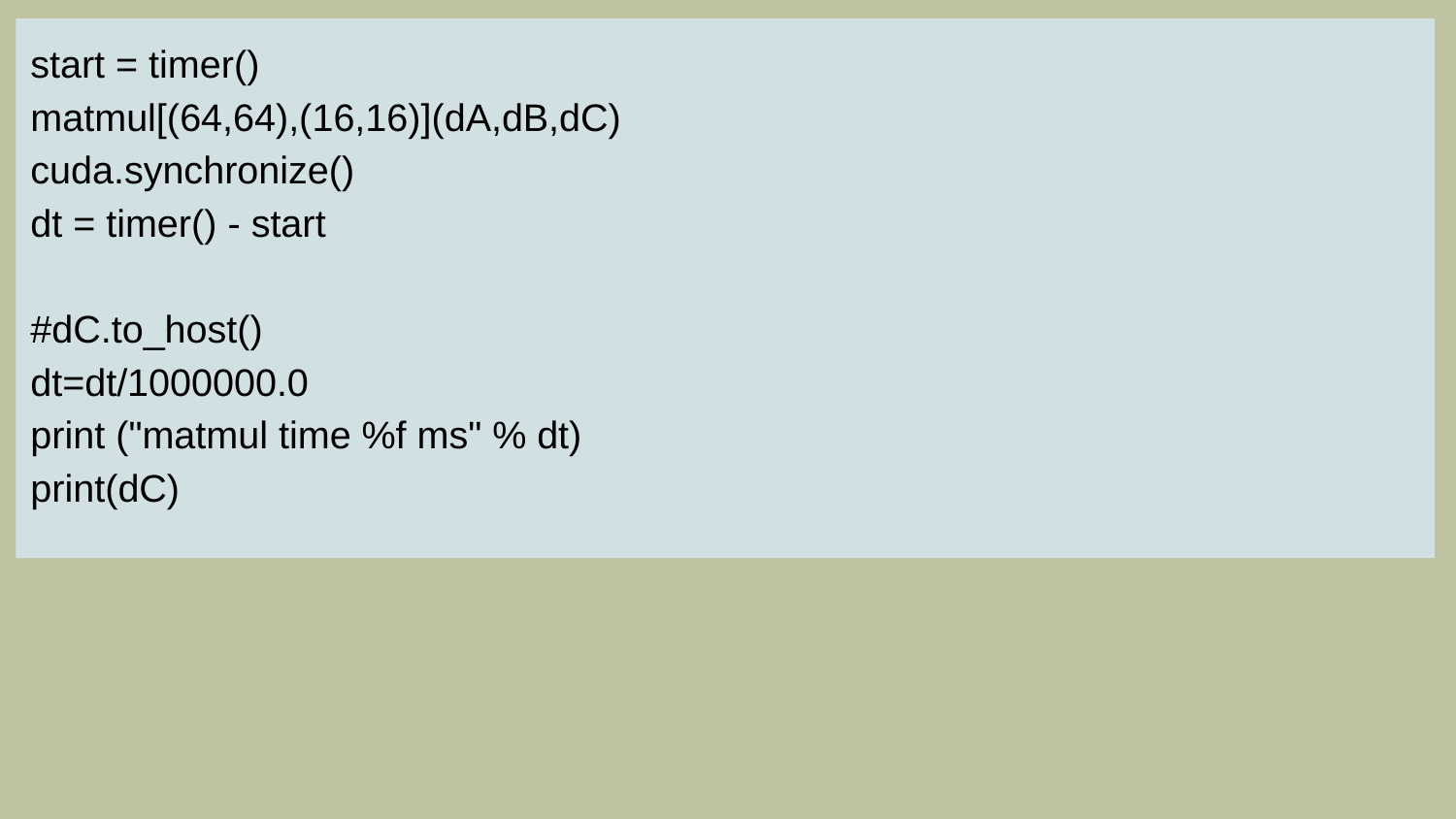

start = timer()
matmul[(64,64),(16,16)](dA,dB,dC)
cuda.synchronize()
dt = timer() - start

#dC.to_host()
dt=dt/1000000.0
print ("matmul time %f ms" % dt)
print(dC)